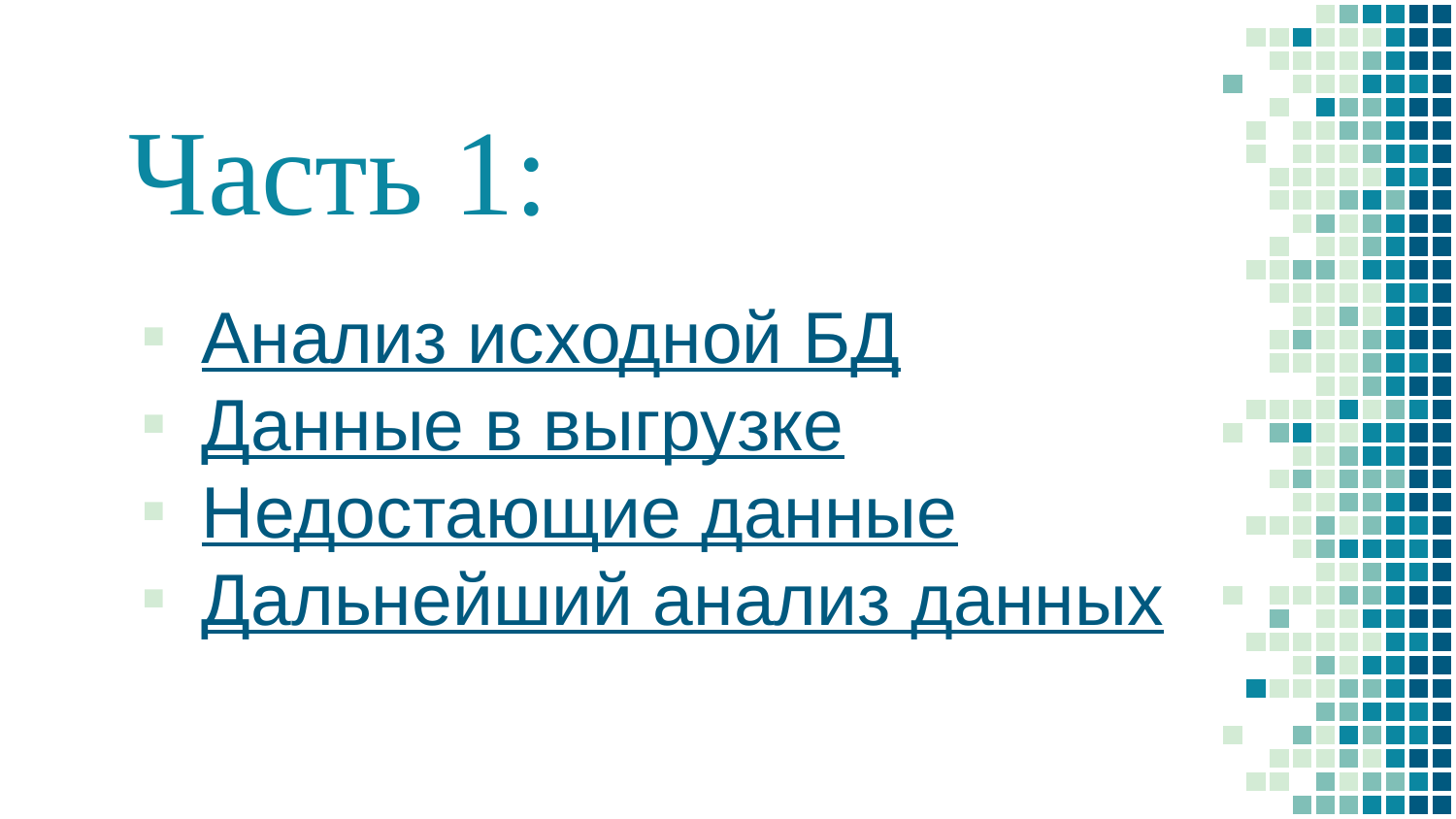

# Часть 1:
Анализ исходной БД
Данные в выгрузке
Недостающие данные
Дальнейший анализ данных